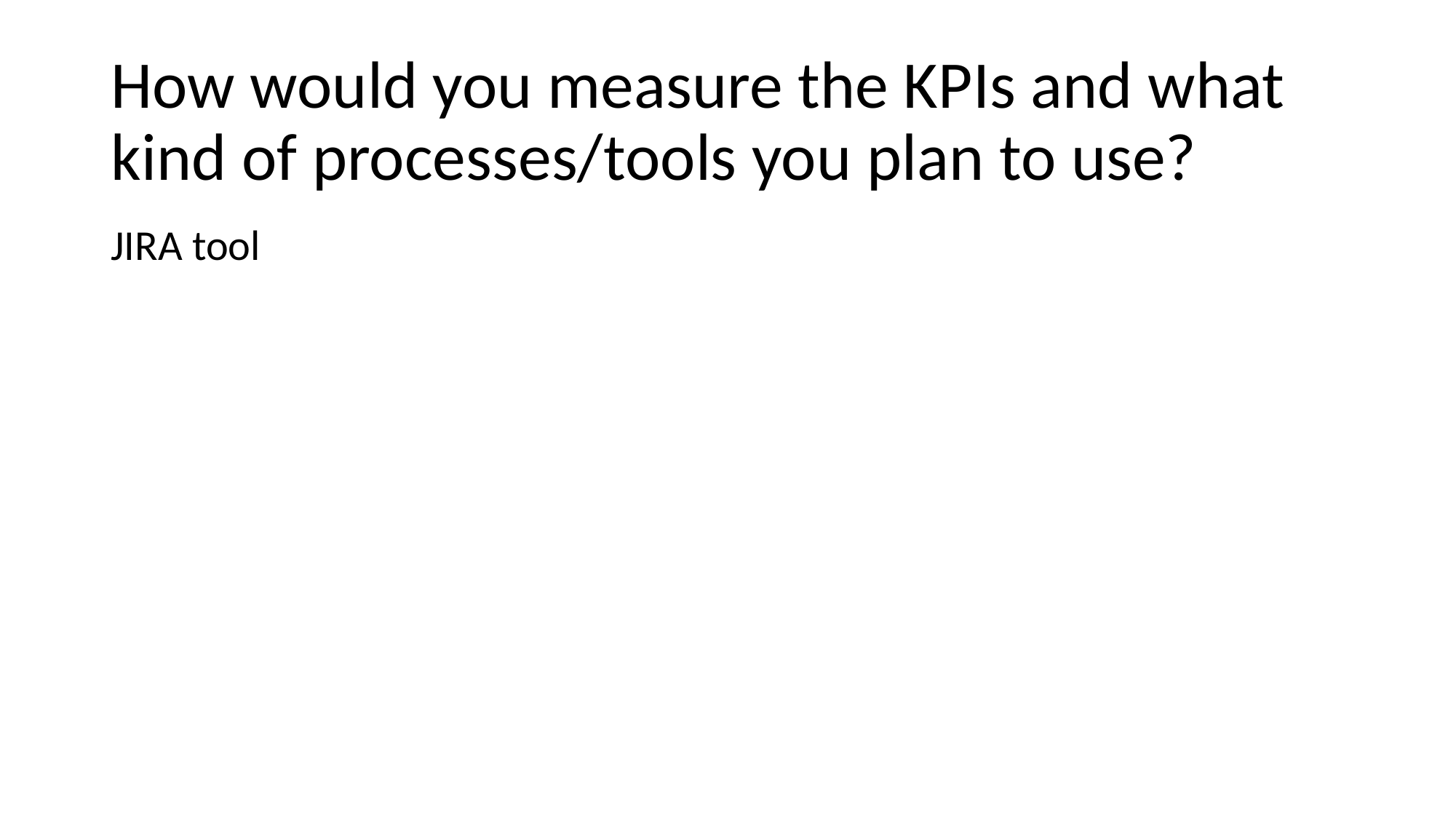

# How would you measure the KPIs and what kind of processes/tools you plan to use?
JIRA tool